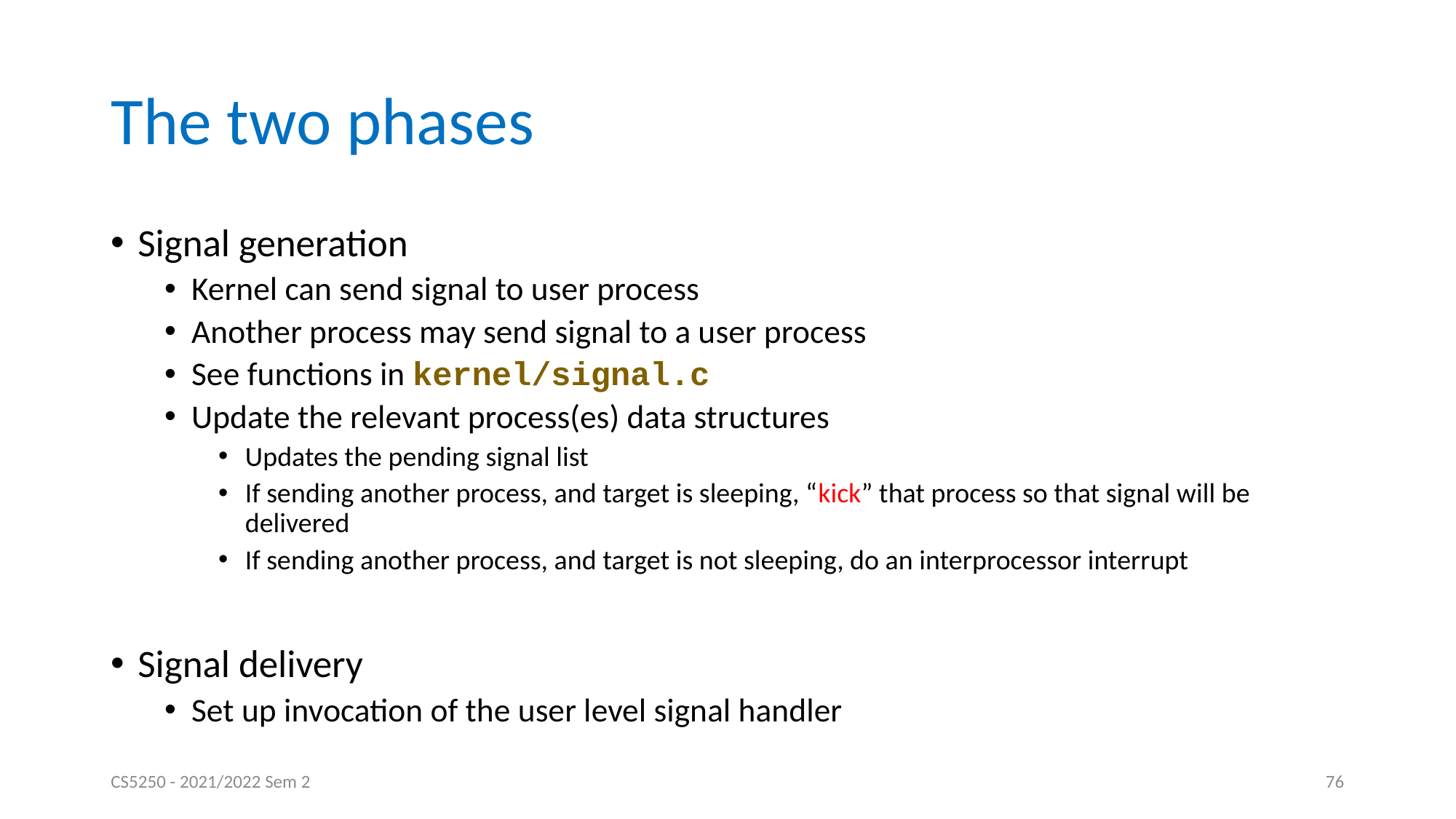

# The two phases
Signal generation
Kernel can send signal to user process
Another process may send signal to a user process
See functions in kernel/signal.c
Update the relevant process(es) data structures
Updates the pending signal list
If sending another process, and target is sleeping, “kick” that process so that signal will be delivered
If sending another process, and target is not sleeping, do an interprocessor interrupt

Signal delivery
Set up invocation of the user level signal handler
CS5250 - 2021/2022 Sem 2
76